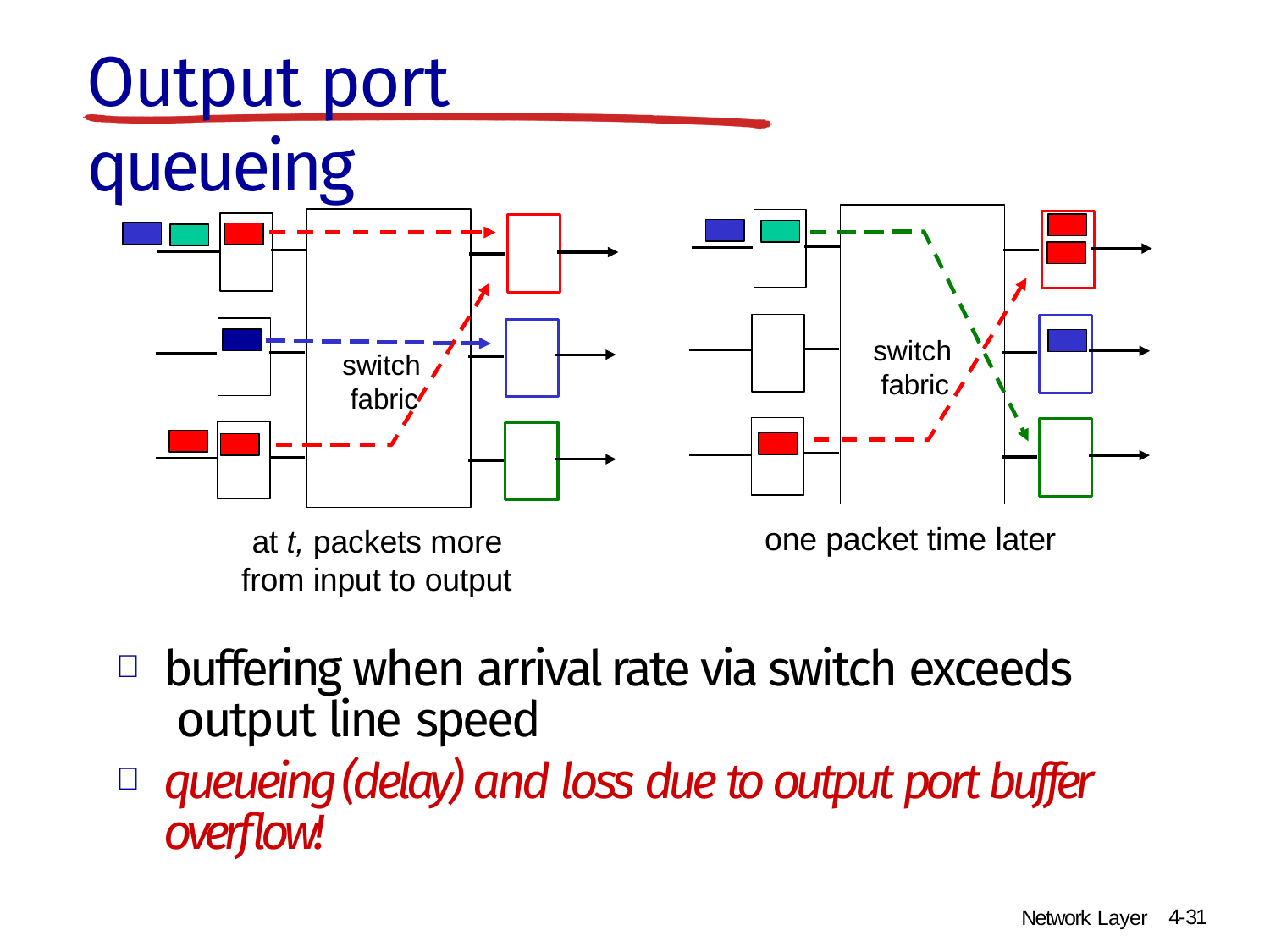

# Output port queueing

switch  fabric
switch  fabric
one packet time later
at t, packets more  from input to output
buffering when arrival rate via switch exceeds  output line speed
queueing (delay) and loss due to output port buffer  overflow!
4-31
Network Layer